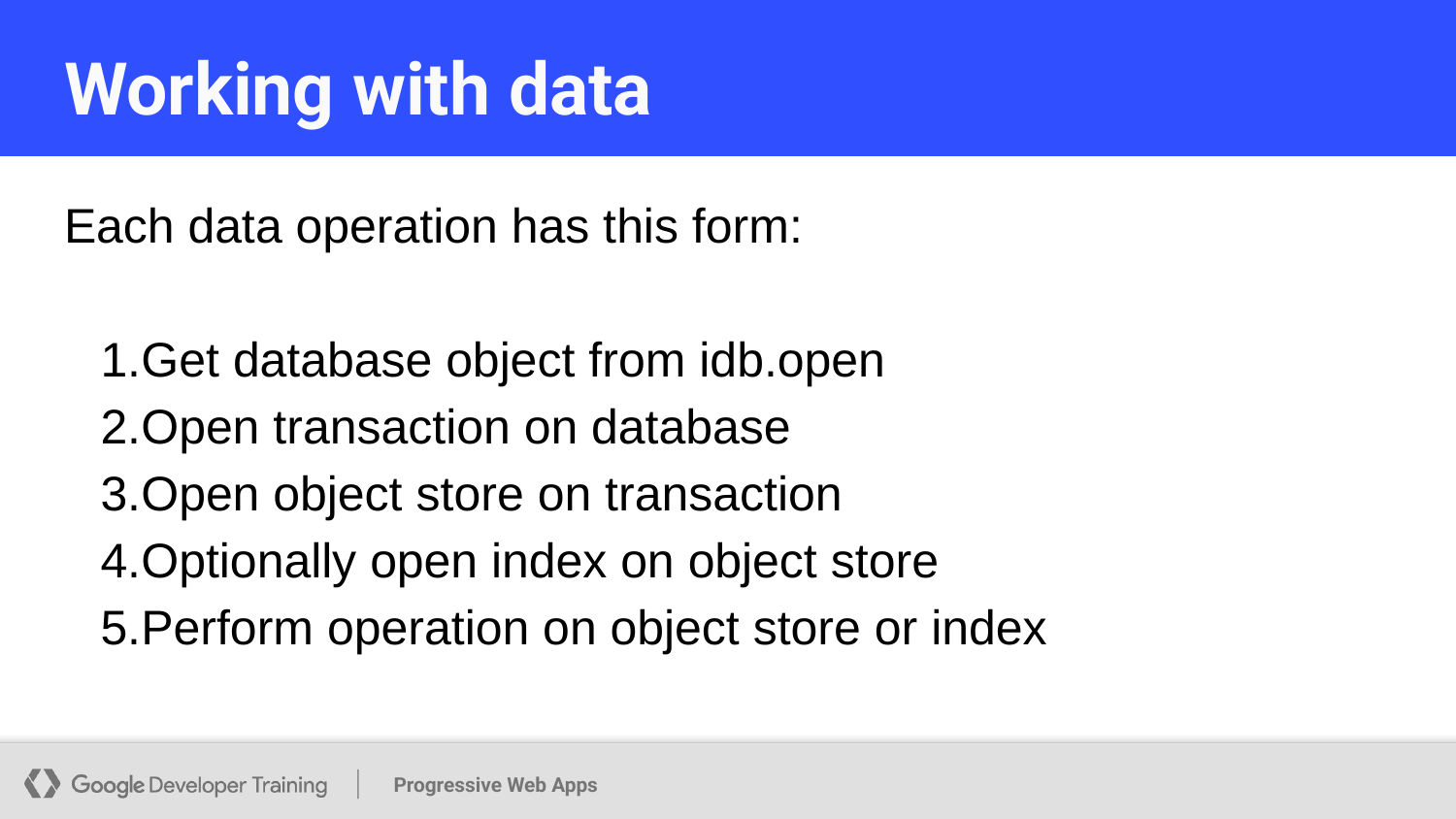

# Working with data
Each data operation has this form:

Get database object from idb.open
Open transaction on database
Open object store on transaction
Optionally open index on object store
Perform operation on object store or index